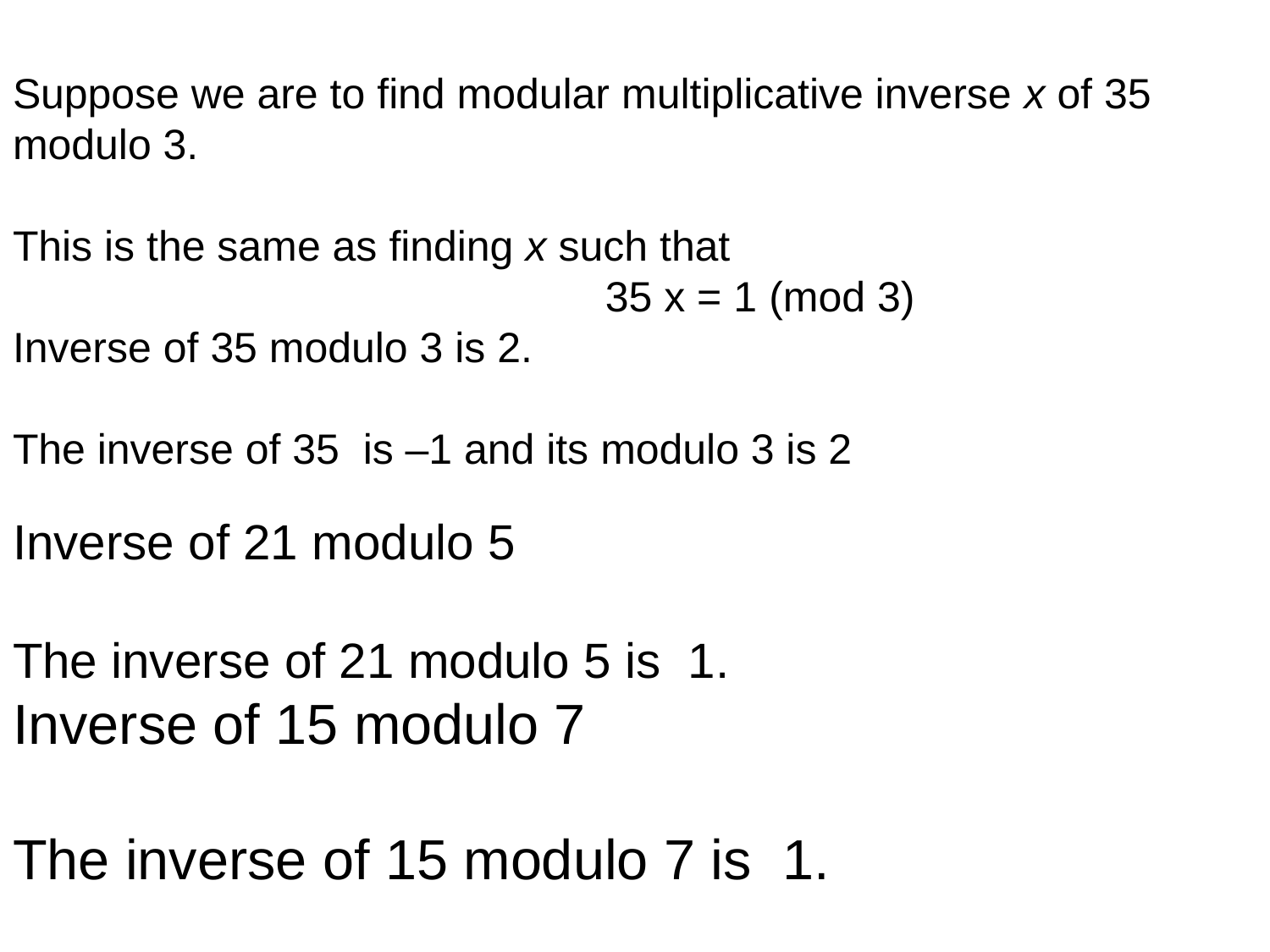

Suppose we are to find modular multiplicative inverse x of 35 modulo 3.

This is the same as finding x such that
                                                  35 x = 1 (mod 3)
Inverse of 35 modulo 3 is 2.

The inverse of 35  is –1 and its modulo 3 is 2

Inverse of 21 modulo 5

The inverse of 21 modulo 5 is  1.
Inverse of 15 modulo 7

The inverse of 15 modulo 7 is  1.